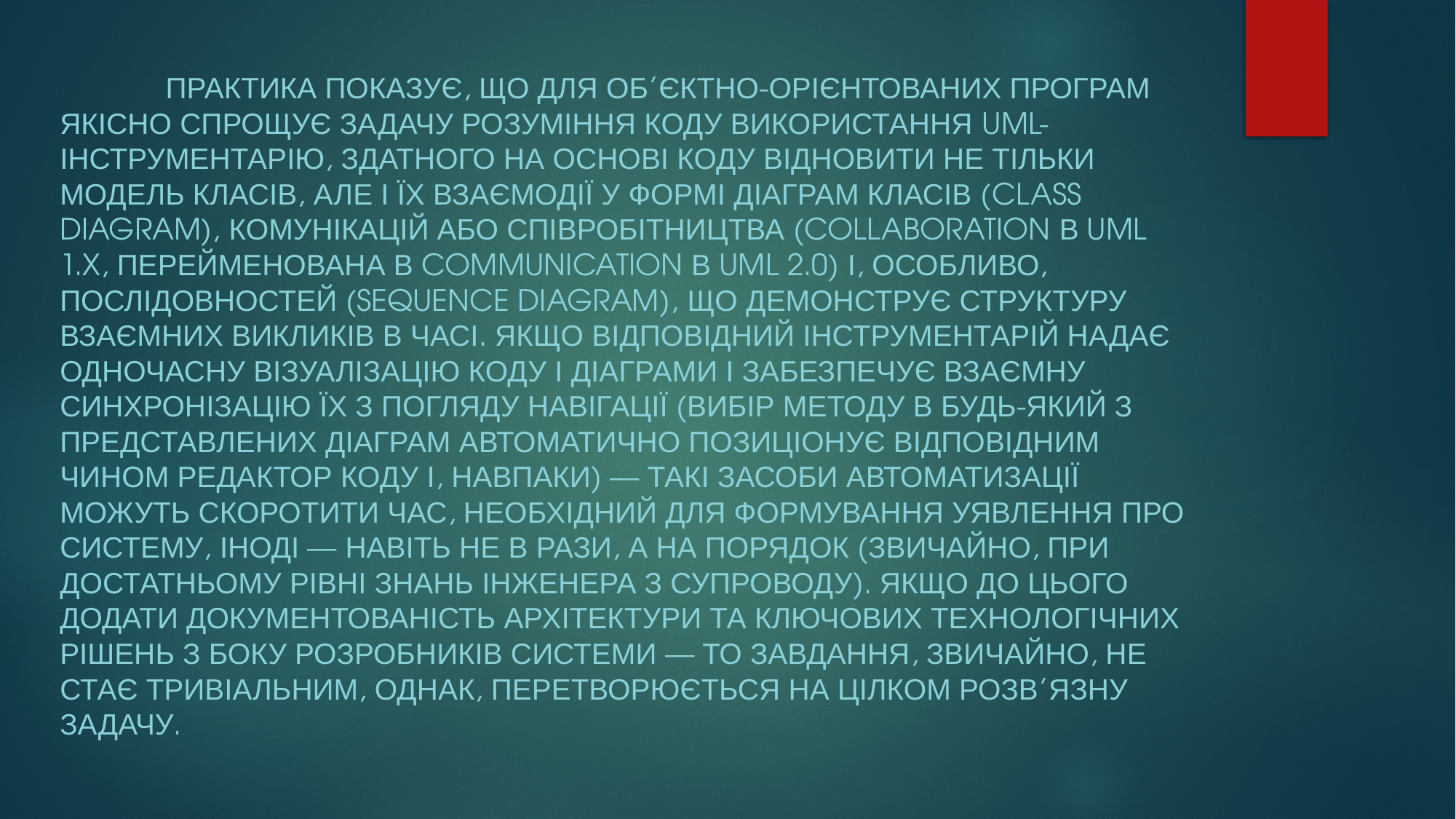

Практика показує, що для об’єктно-орієнтованих програм якісно спрощує задачу розуміння коду використання UML-інструментарію, здатного на основі коду відновити не тільки модель класів, але і їх взаємодії у формі діаграм класів (class diagram), комунікацій або співробітництва (collaboration в UML 1.x, перейменована в communication в UML 2.0) і, особливо, послідовностей (sequence diagram), що демонструє структуру взаємних викликів в часі. Якщо відповідний інструментарій надає одночасну візуалізацію коду і діаграми і забезпечує взаємну синхронізацію їх з погляду навігації (вибір методу в будь-який з представлених діаграм автоматично позиціонує відповідним чином редактор коду і, навпаки) — такі засоби автоматизації можуть скоротити час, необхідний для формування уявлення про систему, іноді — навіть не в рази, а на порядок (звичайно, при достатньому рівні знань інженера з супроводу). Якщо до цього додати документованість архітектури та ключових технологічних рішень з боку розробників системи — то завдання, звичайно, не стає тривіальним, однак, перетворюється на цілком розв’язну задачу.